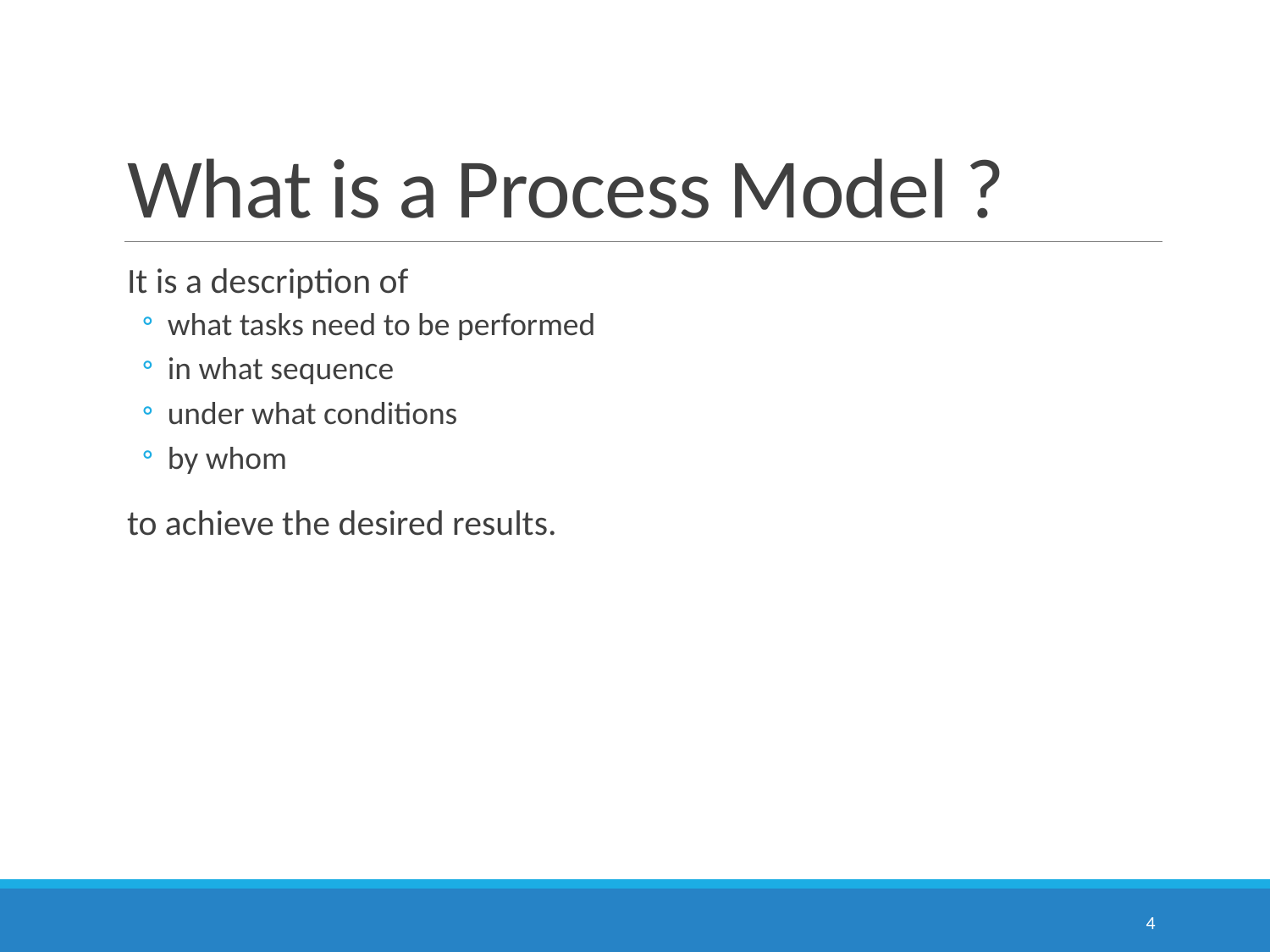

# What is a Process Model ?
It is a description of
what tasks need to be performed
in what sequence
under what conditions
by whom
to achieve the desired results.
4